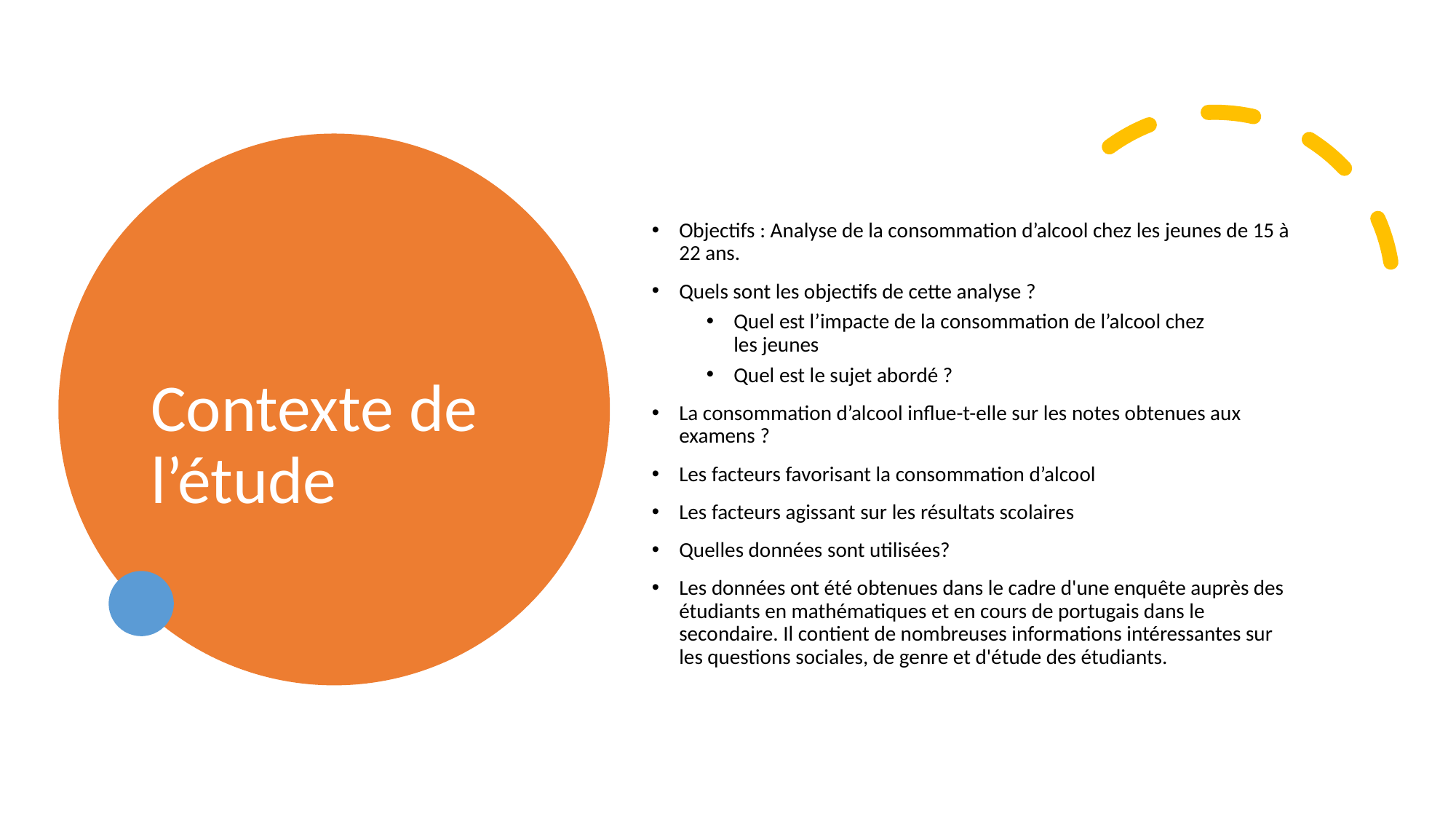

# Contexte de  l’étude

Objectifs : Analyse de la consommation d’alcool chez les jeunes de 15 à 22 ans.
Quels sont les objectifs de cette analyse ?
Quel est l’impacte de la consommation de l’alcool chez les jeunes
Quel est le sujet abordé ?
La consommation d’alcool influe-t-elle sur les notes obtenues aux examens ?
Les facteurs favorisant la consommation d’alcool
Les facteurs agissant sur les résultats scolaires
Quelles données sont utilisées?
Les données ont été obtenues dans le cadre d'une enquête auprès des étudiants en mathématiques et en cours de portugais dans le secondaire. Il contient de nombreuses informations intéressantes sur les questions sociales, de genre et d'étude des étudiants.